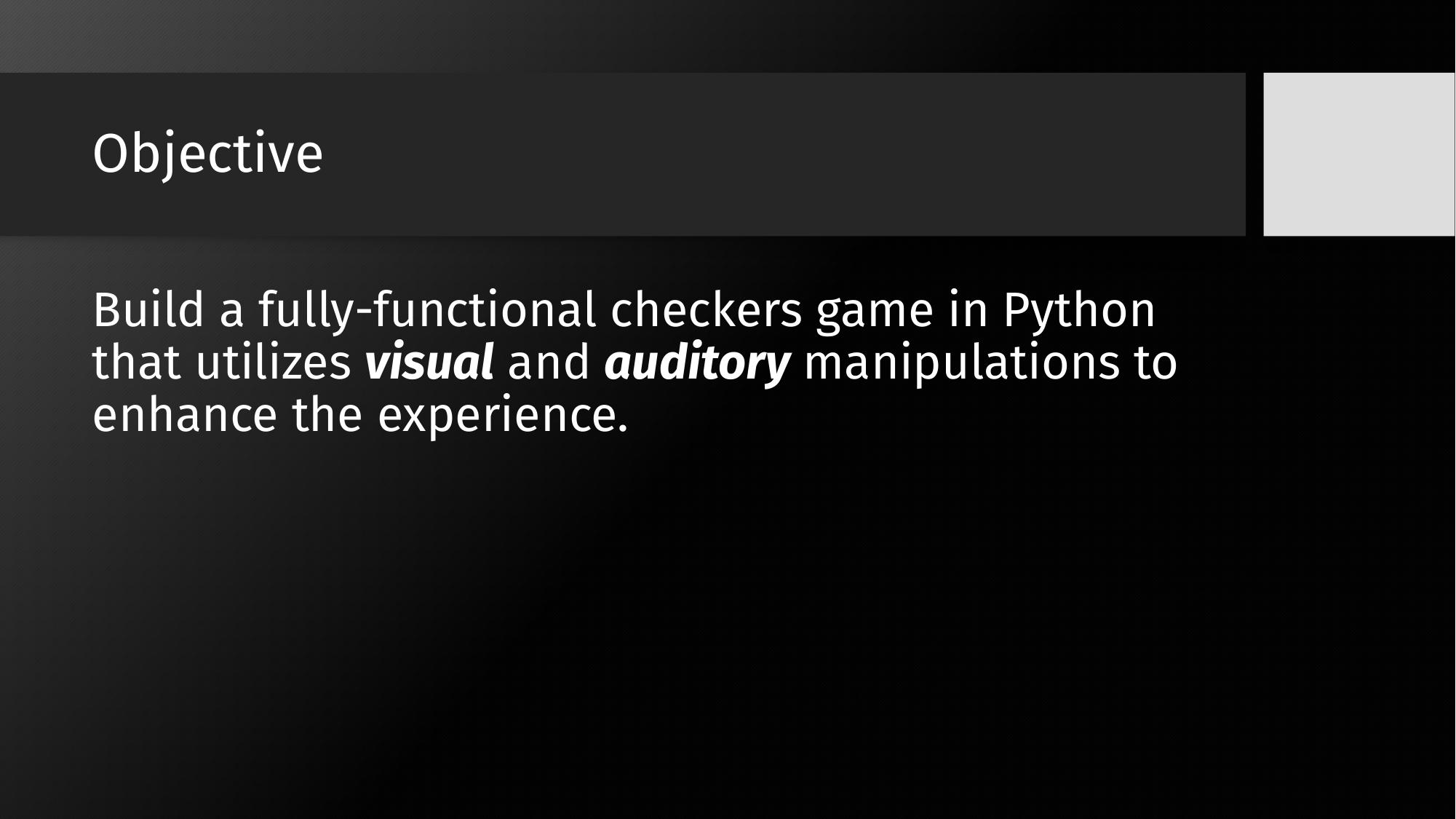

# Objective
Build a fully-functional checkers game in Python that utilizes visual and auditory manipulations to enhance the experience.